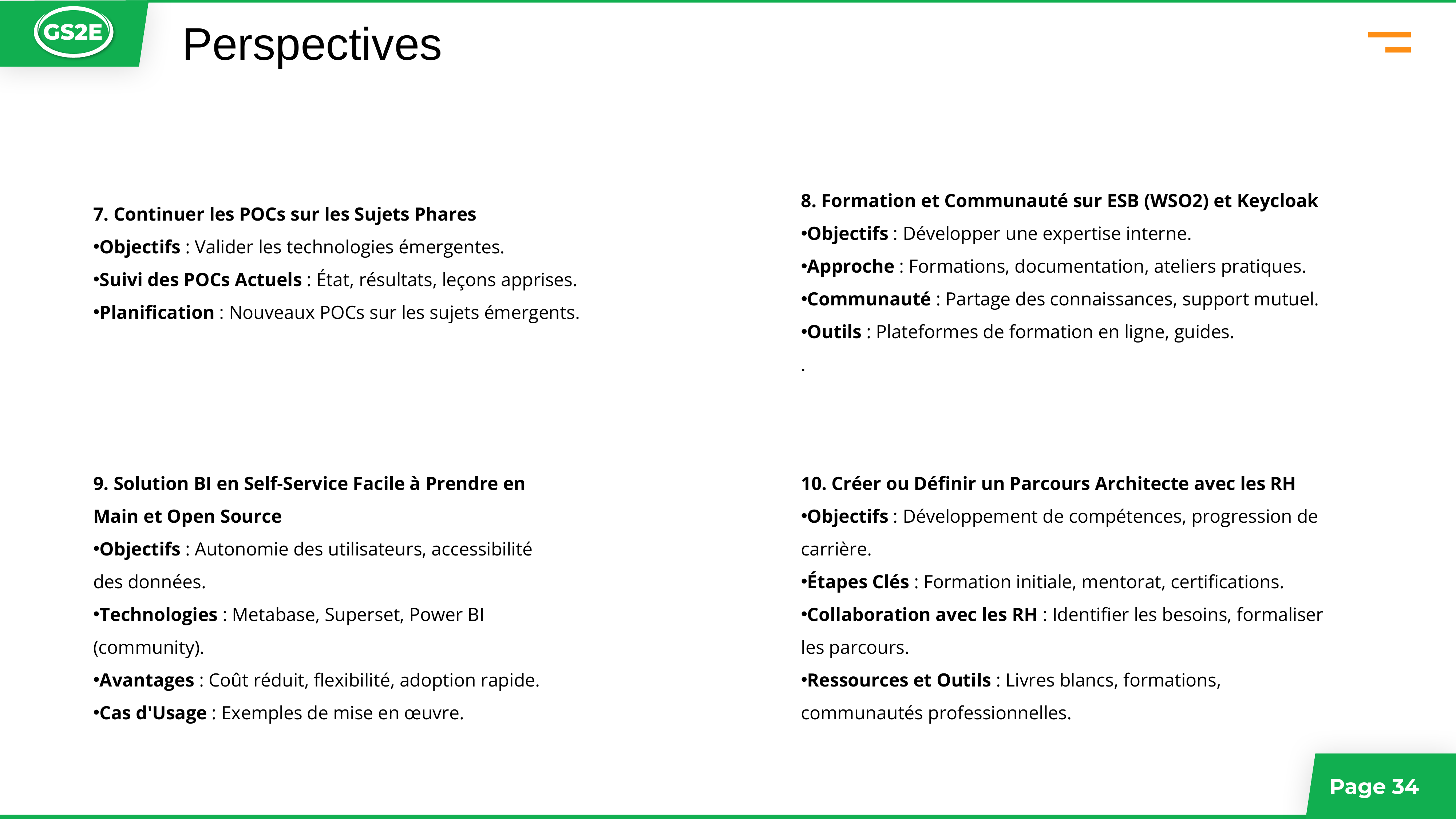

Perspectives
8. Formation et Communauté sur ESB (WSO2) et Keycloak
Objectifs : Développer une expertise interne.
Approche : Formations, documentation, ateliers pratiques.
Communauté : Partage des connaissances, support mutuel.
Outils : Plateformes de formation en ligne, guides.
.
7. Continuer les POCs sur les Sujets Phares
Objectifs : Valider les technologies émergentes.
Suivi des POCs Actuels : État, résultats, leçons apprises.
Planification : Nouveaux POCs sur les sujets émergents.
9. Solution BI en Self-Service Facile à Prendre en Main et Open Source
Objectifs : Autonomie des utilisateurs, accessibilité des données.
Technologies : Metabase, Superset, Power BI (community).
Avantages : Coût réduit, flexibilité, adoption rapide.
Cas d'Usage : Exemples de mise en œuvre.
10. Créer ou Définir un Parcours Architecte avec les RH
Objectifs : Développement de compétences, progression de carrière.
Étapes Clés : Formation initiale, mentorat, certifications.
Collaboration avec les RH : Identifier les besoins, formaliser les parcours.
Ressources et Outils : Livres blancs, formations, communautés professionnelles.